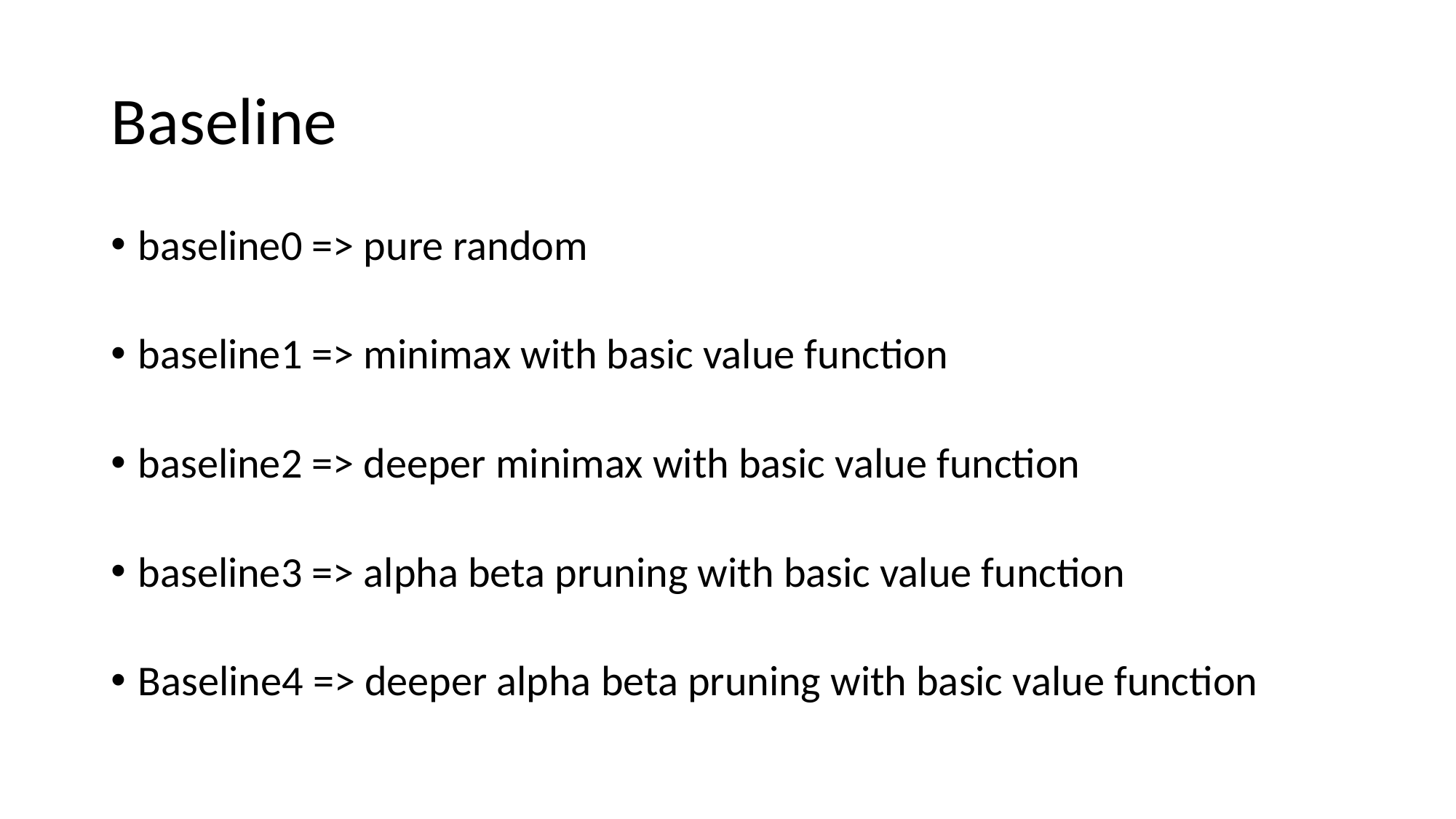

# Baseline
baseline0 => pure random

baseline1 => minimax with basic value function

baseline2 => deeper minimax with basic value function

baseline3 => alpha beta pruning with basic value function

Baseline4 => deeper alpha beta pruning with basic value function